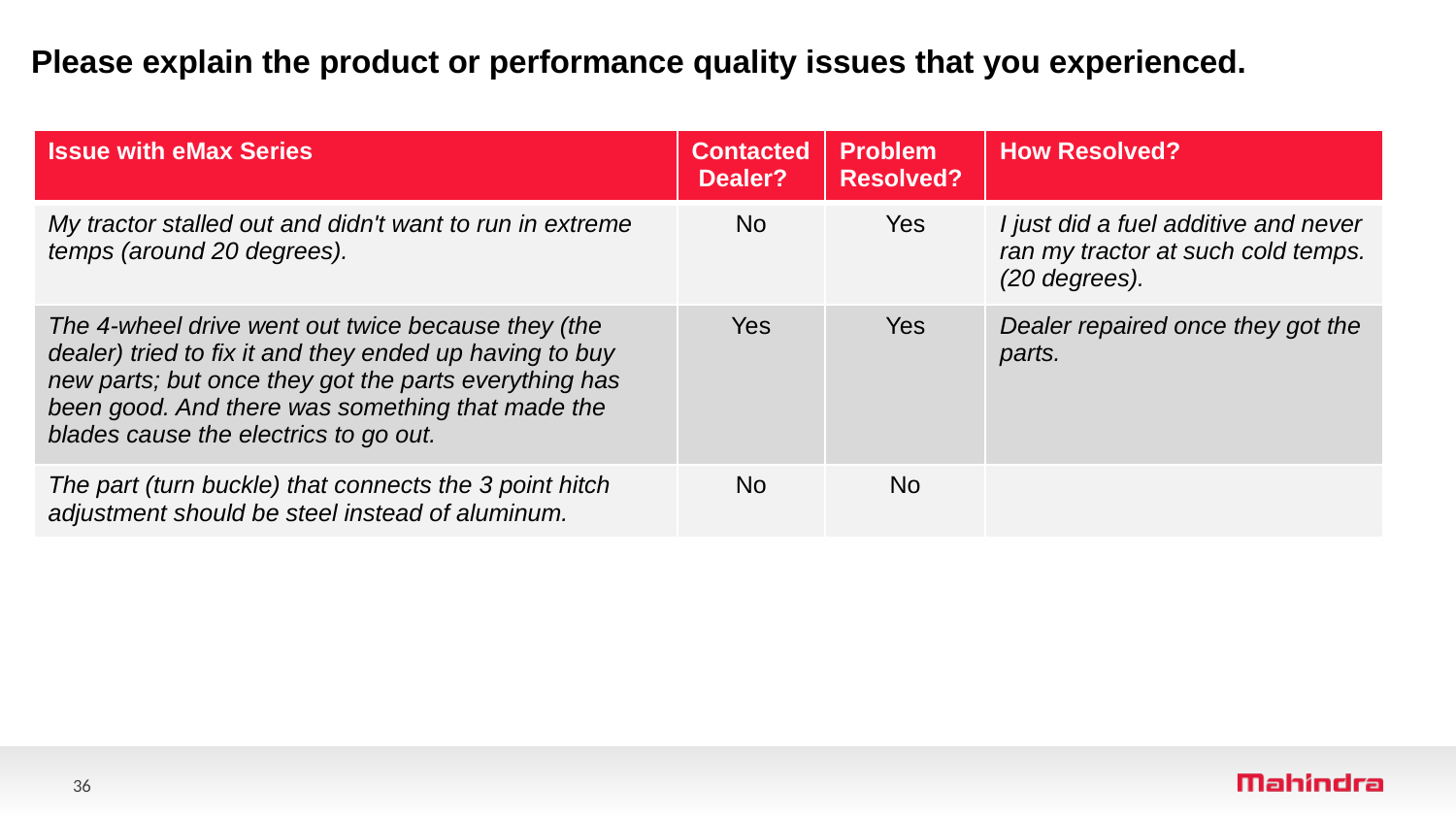

Please explain the product or performance quality issues that you experienced.
| Issue with eMax Series | Contacted Dealer? | Problem  Resolved? | How Resolved? |
| --- | --- | --- | --- |
| My tractor stalled out and didn't want to run in extreme temps (around 20 degrees). | No | Yes | I just did a fuel additive and never ran my tractor at such cold temps. (20 degrees). |
| The 4-wheel drive went out twice because they (the dealer) tried to fix it and they ended up having to buy new parts; but once they got the parts everything has been good. And there was something that made the blades cause the electrics to go out. | Yes | Yes | Dealer repaired once they got the parts. |
| The part (turn buckle) that connects the 3 point hitch adjustment should be steel instead of aluminum. | No | No |  |
36